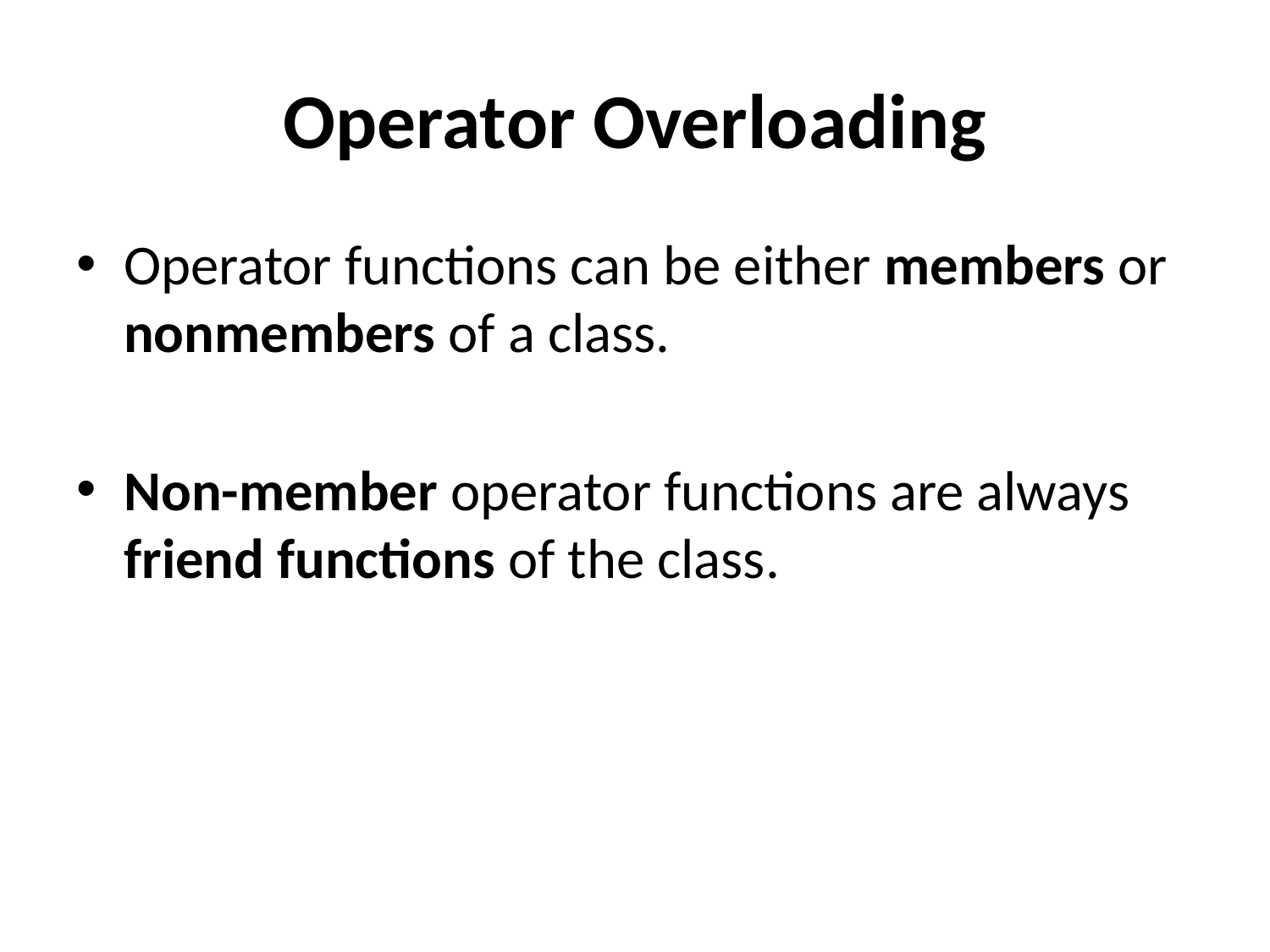

# Operator Overloading
Operator functions can be either members or nonmembers of a class.

Non-member operator functions are always friend functions of the class.